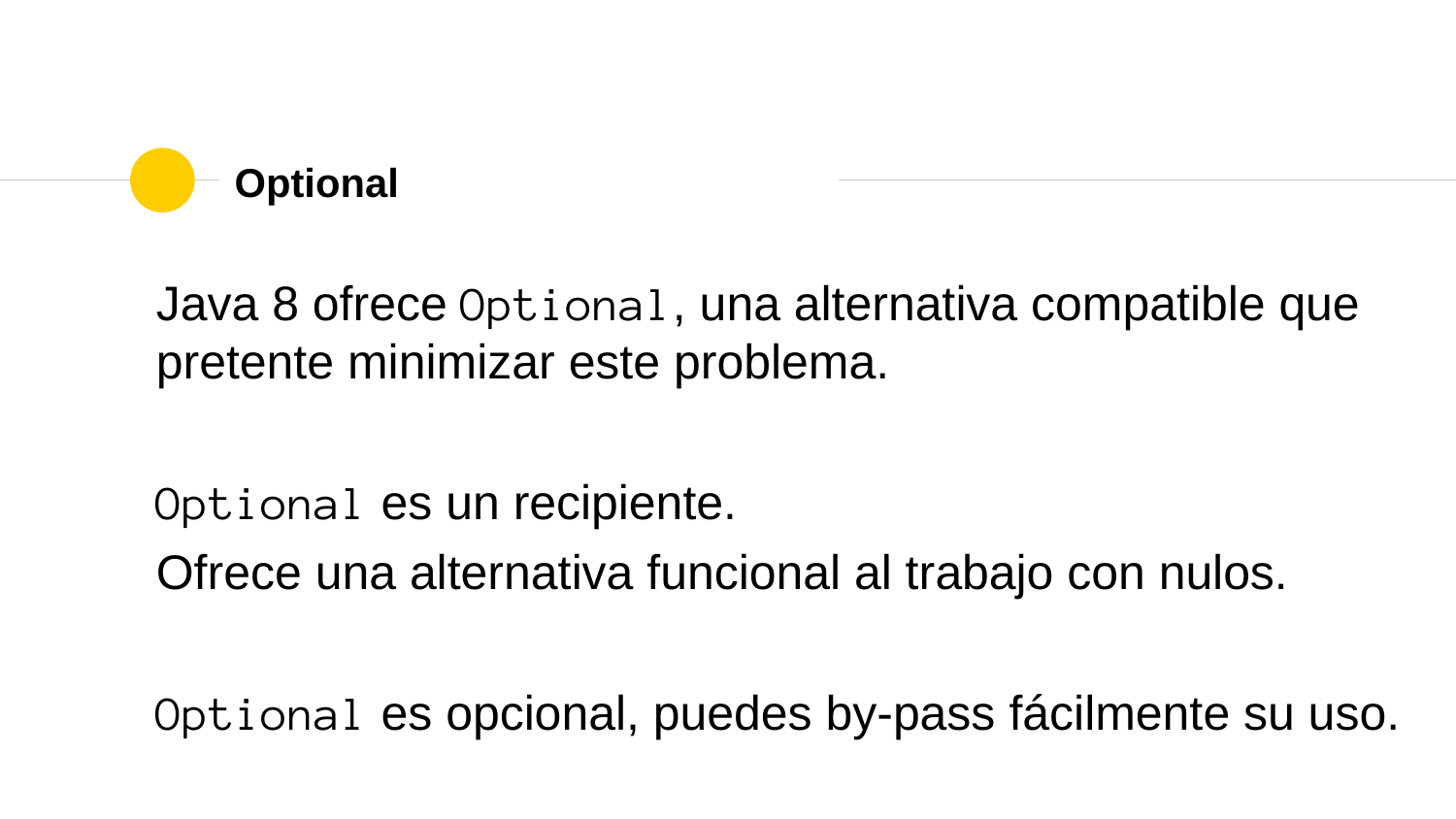

# Optional
Java 8 ofrece Optional, una alternativa compatible que pretente minimizar este problema.

Optional es un recipiente.
Ofrece una alternativa funcional al trabajo con nulos.

Optional es opcional, puedes by-pass fácilmente su uso.